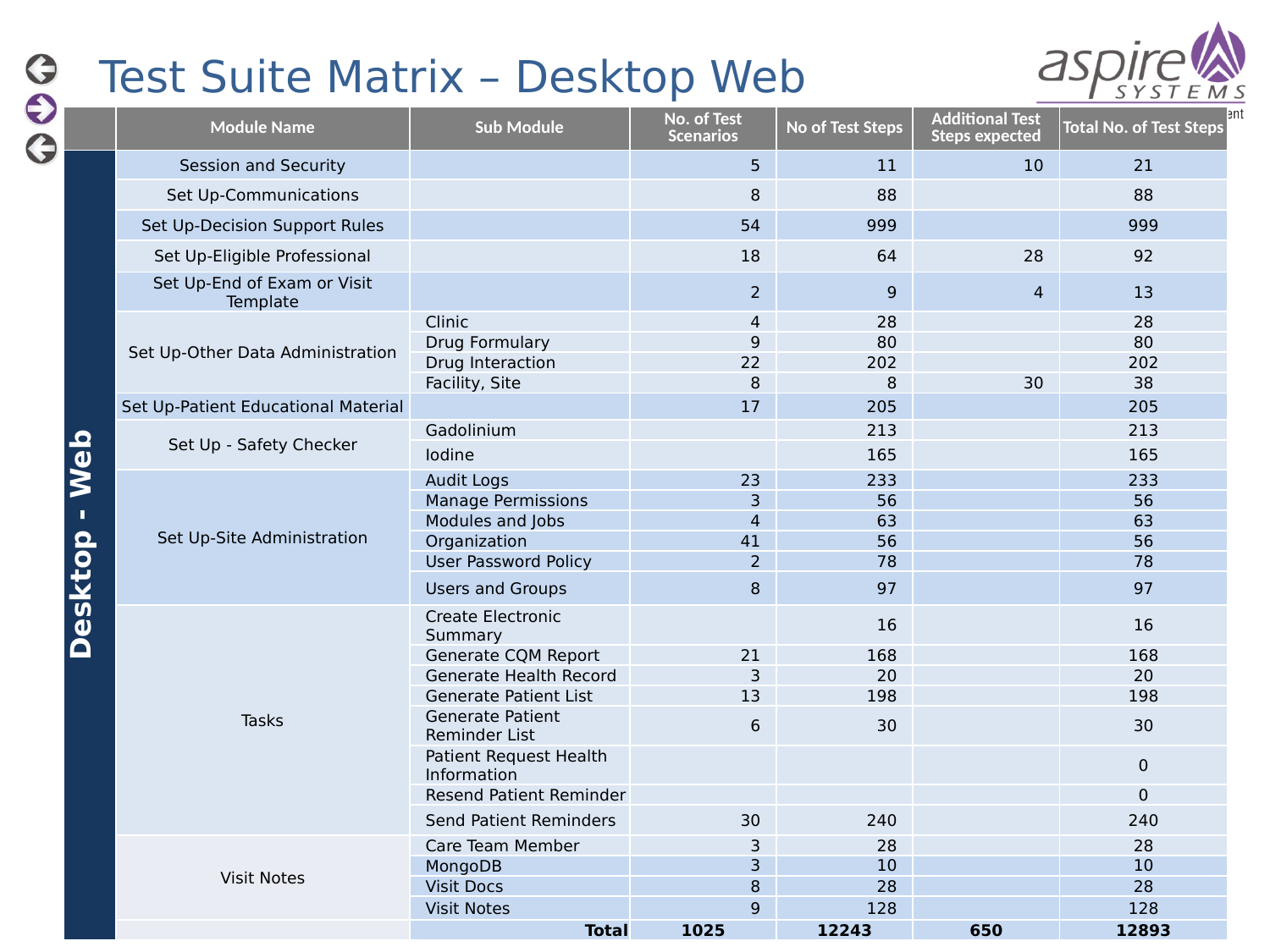

Test Suite Matrix – Desktop Web
|  | Module Name | Sub Module | No. of Test Scenarios | No of Test Steps | Additional Test Steps expected | Total No. of Test Steps |
| --- | --- | --- | --- | --- | --- | --- |
| Desktop - Web | Session and Security |  | 5 | 11 | 10 | 21 |
|  | Set Up-Communications |  | 8 | 88 |  | 88 |
|  | Set Up-Decision Support Rules |  | 54 | 999 |  | 999 |
|  | Set Up-Eligible Professional |  | 18 | 64 | 28 | 92 |
|  | Set Up-End of Exam or Visit Template |  | 2 | 9 | 4 | 13 |
|  | Set Up-Other Data Administration | Clinic | 4 | 28 |  | 28 |
|  |  | Drug Formulary | 9 | 80 |  | 80 |
|  |  | Drug Interaction | 22 | 202 |  | 202 |
|  |  | Facility, Site | 8 | 8 | 30 | 38 |
|  | Set Up-Patient Educational Material |  | 17 | 205 |  | 205 |
|  | Set Up - Safety Checker | Gadolinium |  | 213 |  | 213 |
|  |  | Iodine |  | 165 |  | 165 |
|  | Set Up-Site Administration | Audit Logs | 23 | 233 |  | 233 |
|  |  | Manage Permissions | 3 | 56 |  | 56 |
|  |  | Modules and Jobs | 4 | 63 |  | 63 |
|  |  | Organization | 41 | 56 |  | 56 |
|  |  | User Password Policy | 2 | 78 |  | 78 |
|  |  | Users and Groups | 8 | 97 |  | 97 |
|  | Tasks | Create Electronic Summary |  | 16 |  | 16 |
|  |  | Generate CQM Report | 21 | 168 |  | 168 |
|  |  | Generate Health Record | 3 | 20 |  | 20 |
|  |  | Generate Patient List | 13 | 198 |  | 198 |
|  |  | Generate Patient Reminder List | 6 | 30 |  | 30 |
|  |  | Patient Request Health Information |  |  |  | 0 |
|  |  | Resend Patient Reminder |  |  |  | 0 |
|  |  | Send Patient Reminders | 30 | 240 |  | 240 |
|  | Visit Notes | Care Team Member | 3 | 28 |  | 28 |
|  |  | MongoDB | 3 | 10 |  | 10 |
|  |  | Visit Docs | 8 | 28 |  | 28 |
|  |  | Visit Notes | 9 | 128 |  | 128 |
|  |  | Total | 1025 | 12243 | 650 | 12893 |